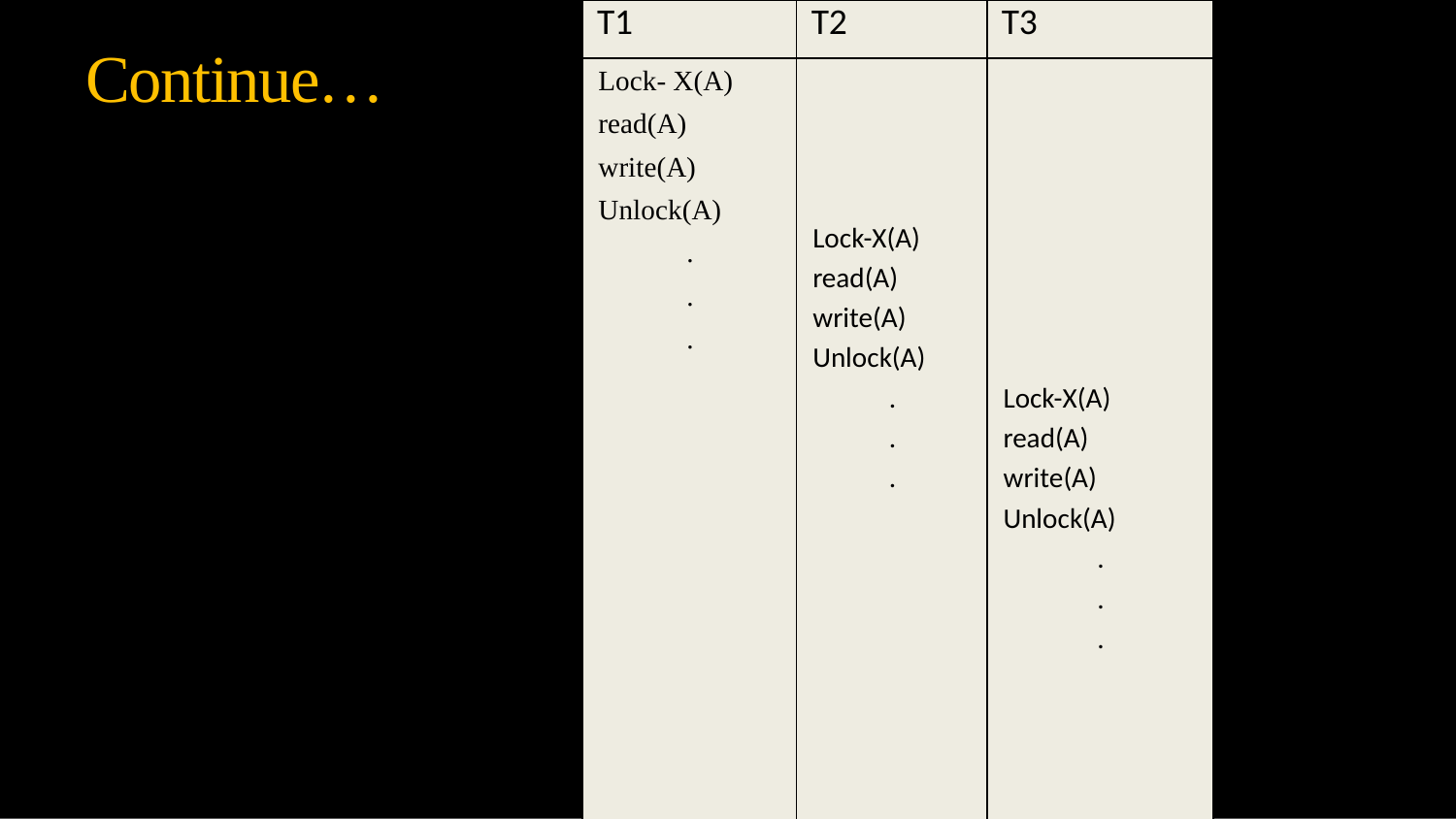

| T1 | T2 | T3 |
| --- | --- | --- |
| Lock- X(A) read(A) write(A) Unlock(A) . . . | Lock-X(A) read(A) write(A) Unlock(A) . . . | Lock-X(A) read(A) write(A) Unlock(A) . . . |
# Continue…